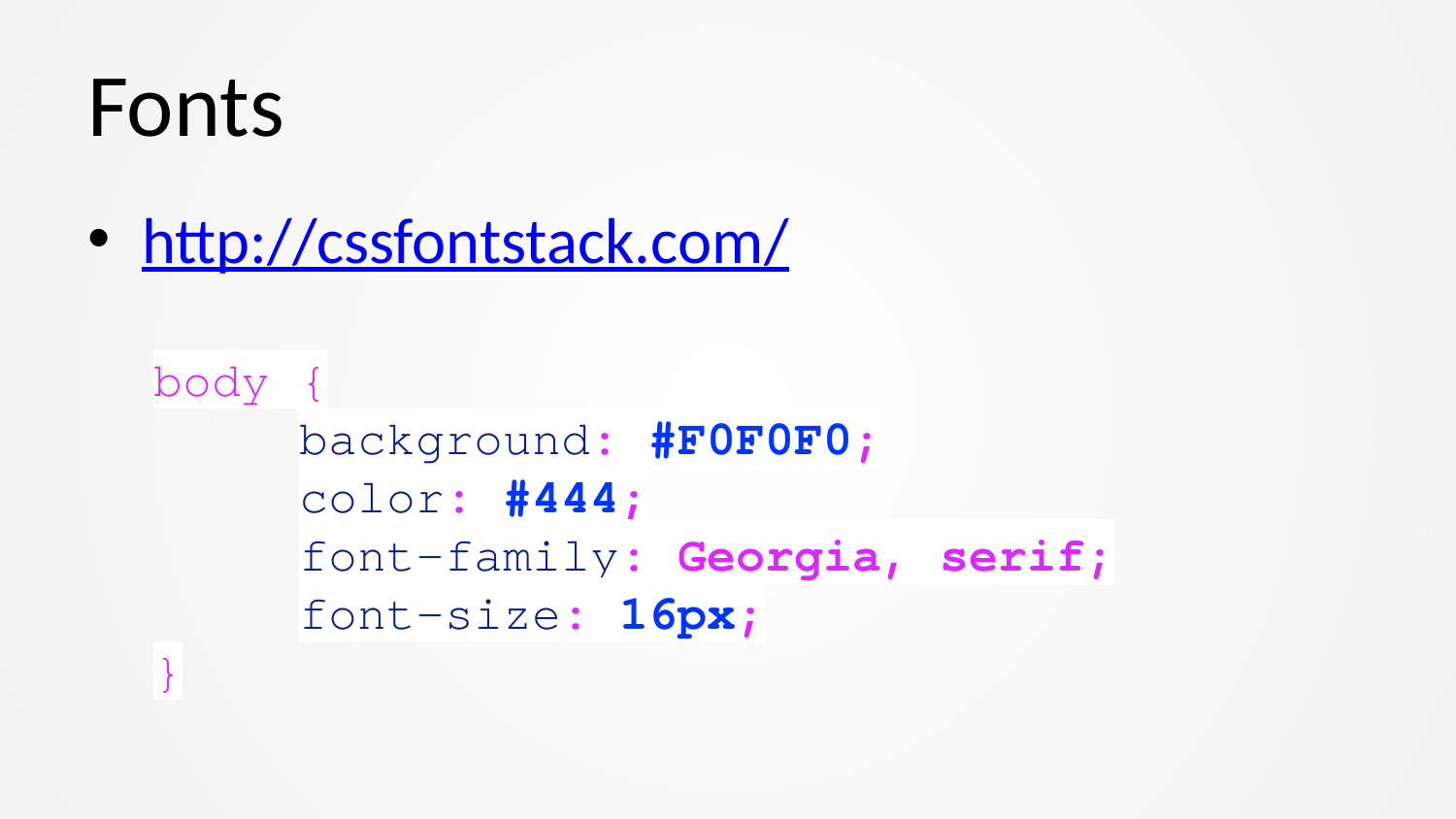

# Fonts
http://cssfontstack.com/

body {
	background: #F0F0F0;
	color: #444;
	font-family: Georgia, serif;
	font-size: 16px;
}